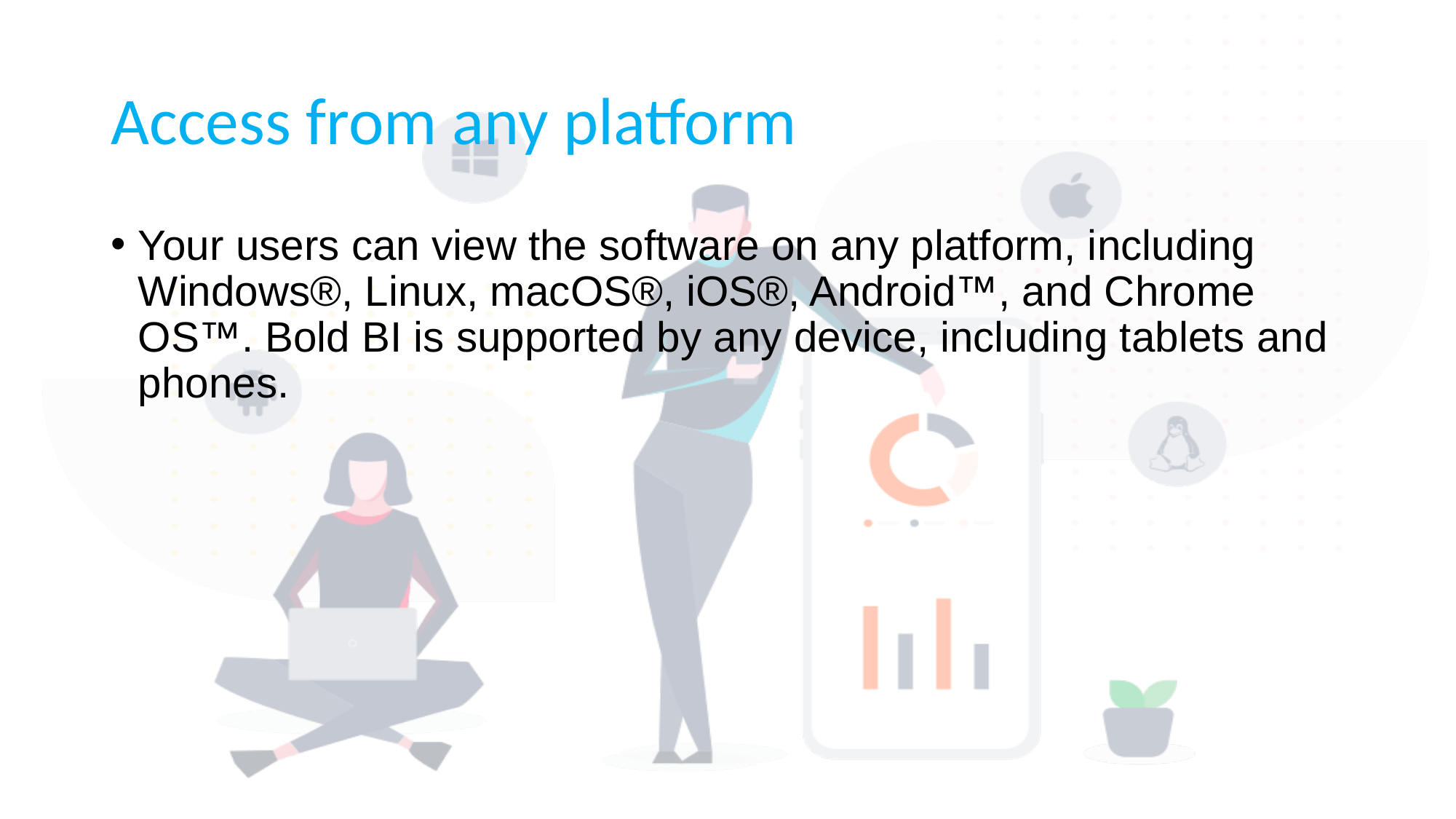

# Access from any platform
Your users can view the software on any platform, including Windows®, Linux, macOS®, iOS®, Android™, and Chrome OS™. Bold BI is supported by any device, including tablets and phones.